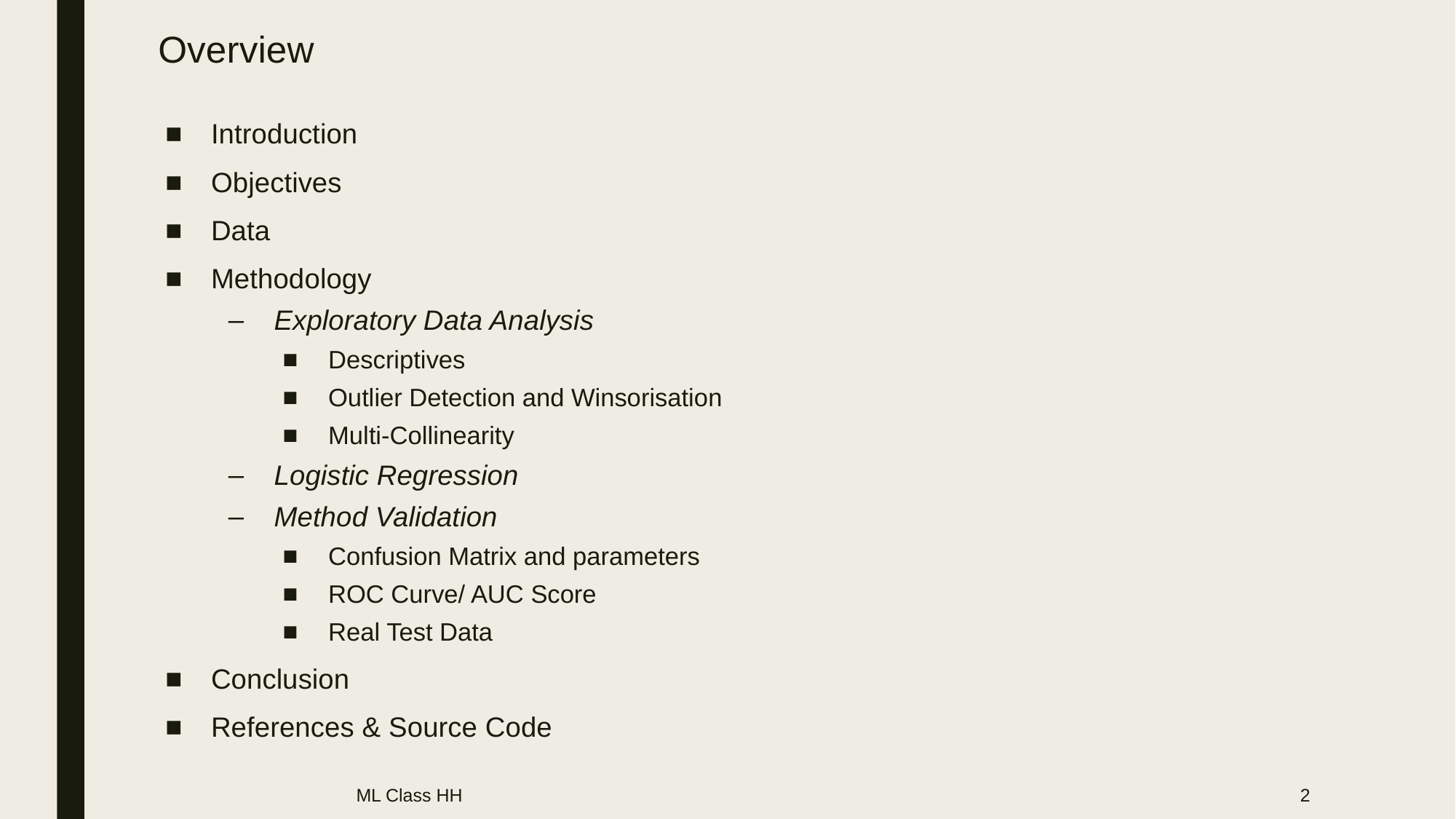

# Overview
Introduction
Objectives
Data
Methodology
Exploratory Data Analysis
Descriptives
Outlier Detection and Winsorisation
Multi-Collinearity
Logistic Regression
Method Validation
Confusion Matrix and parameters
ROC Curve/ AUC Score
Real Test Data
Conclusion
References & Source Code

ML Class HH
2